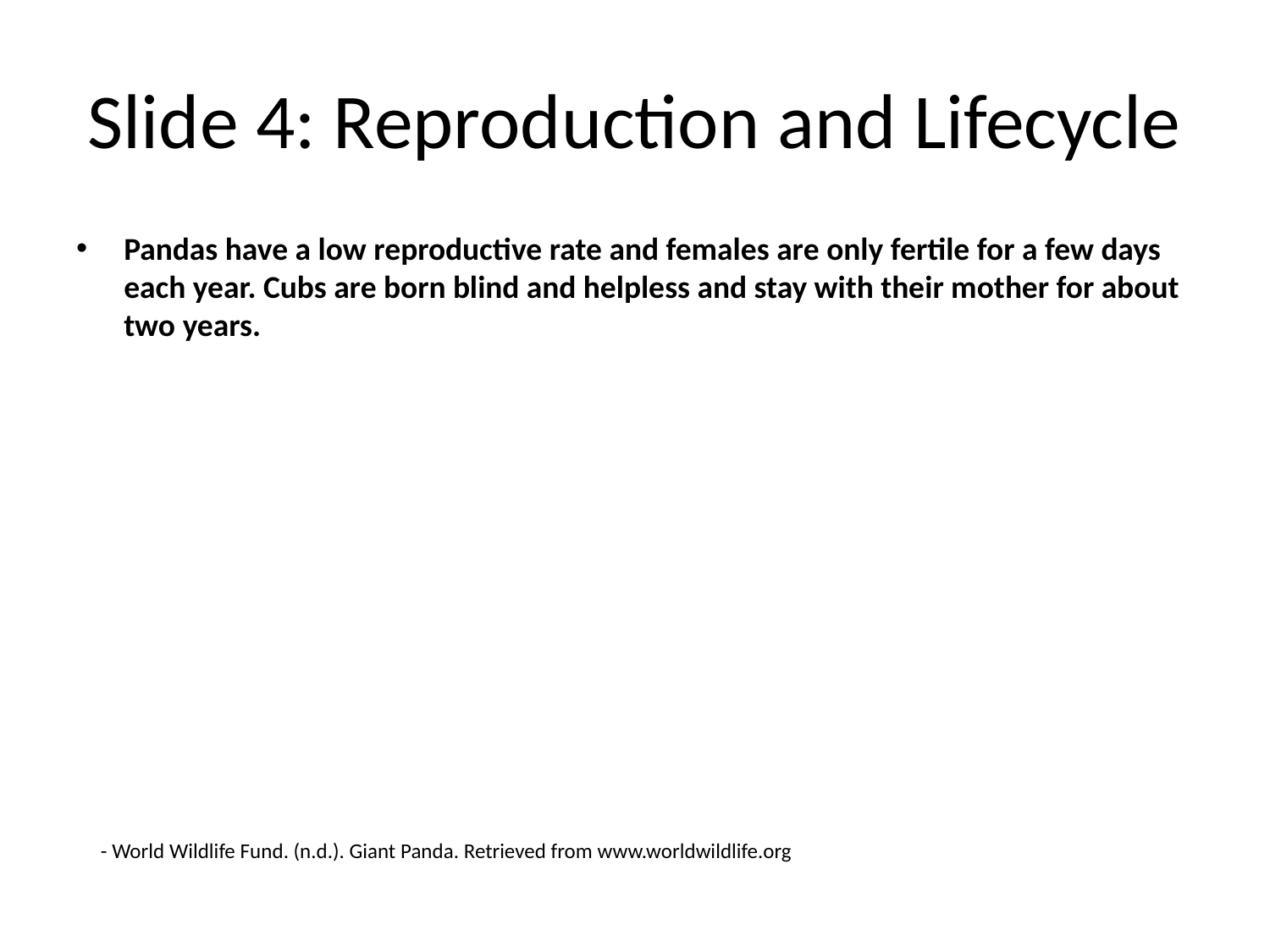

# Slide 4: Reproduction and Lifecycle
Pandas have a low reproductive rate and females are only fertile for a few days each year. Cubs are born blind and helpless and stay with their mother for about two years.

- World Wildlife Fund. (n.d.). Giant Panda. Retrieved from www.worldwildlife.org